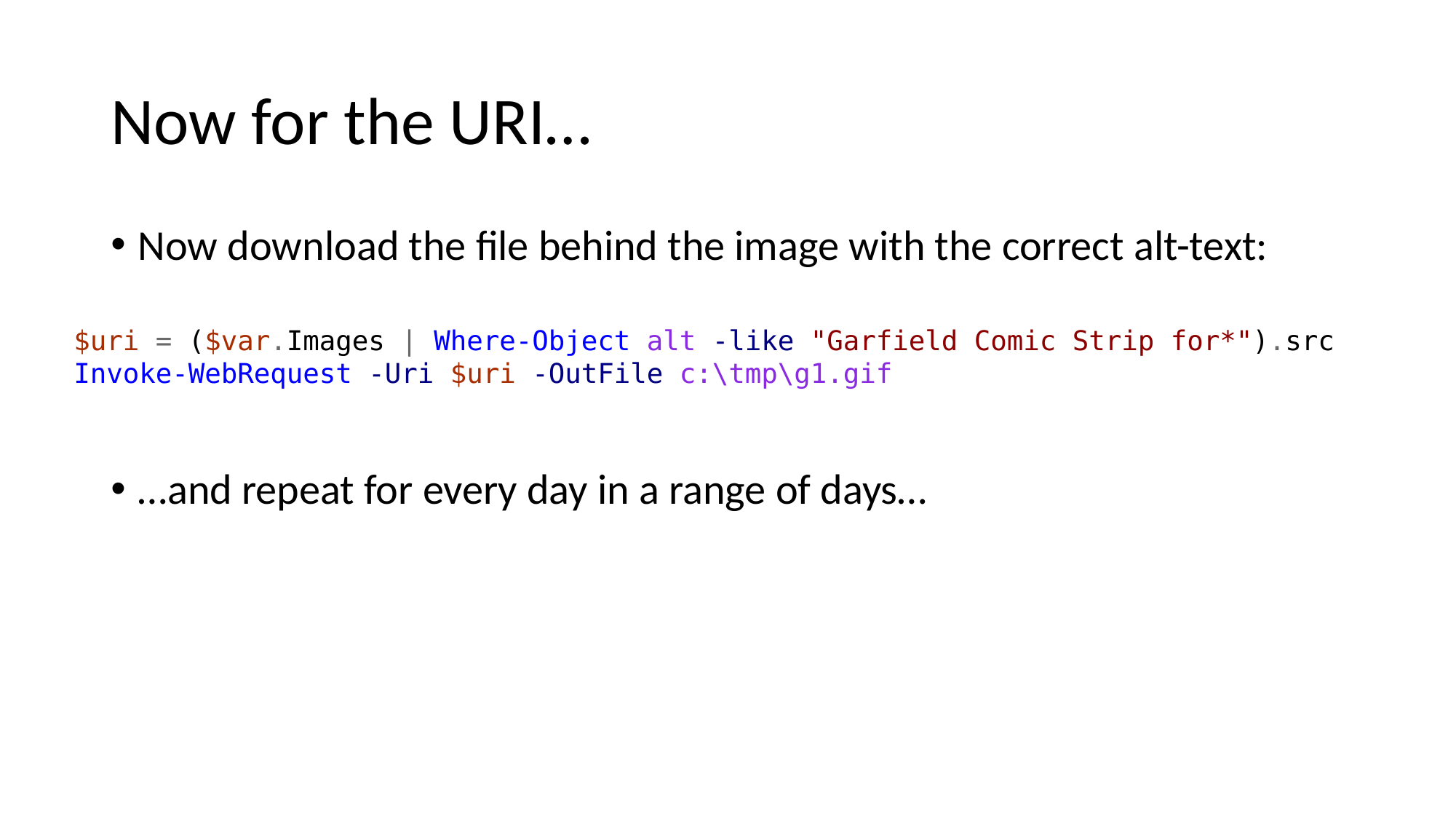

# Now for the URI…
Now download the file behind the image with the correct alt-text:

…and repeat for every day in a range of days…
$uri = ($var.Images | Where-Object alt -like "Garfield Comic Strip for*").src
Invoke-WebRequest -Uri $uri -OutFile c:\tmp\g1.gif